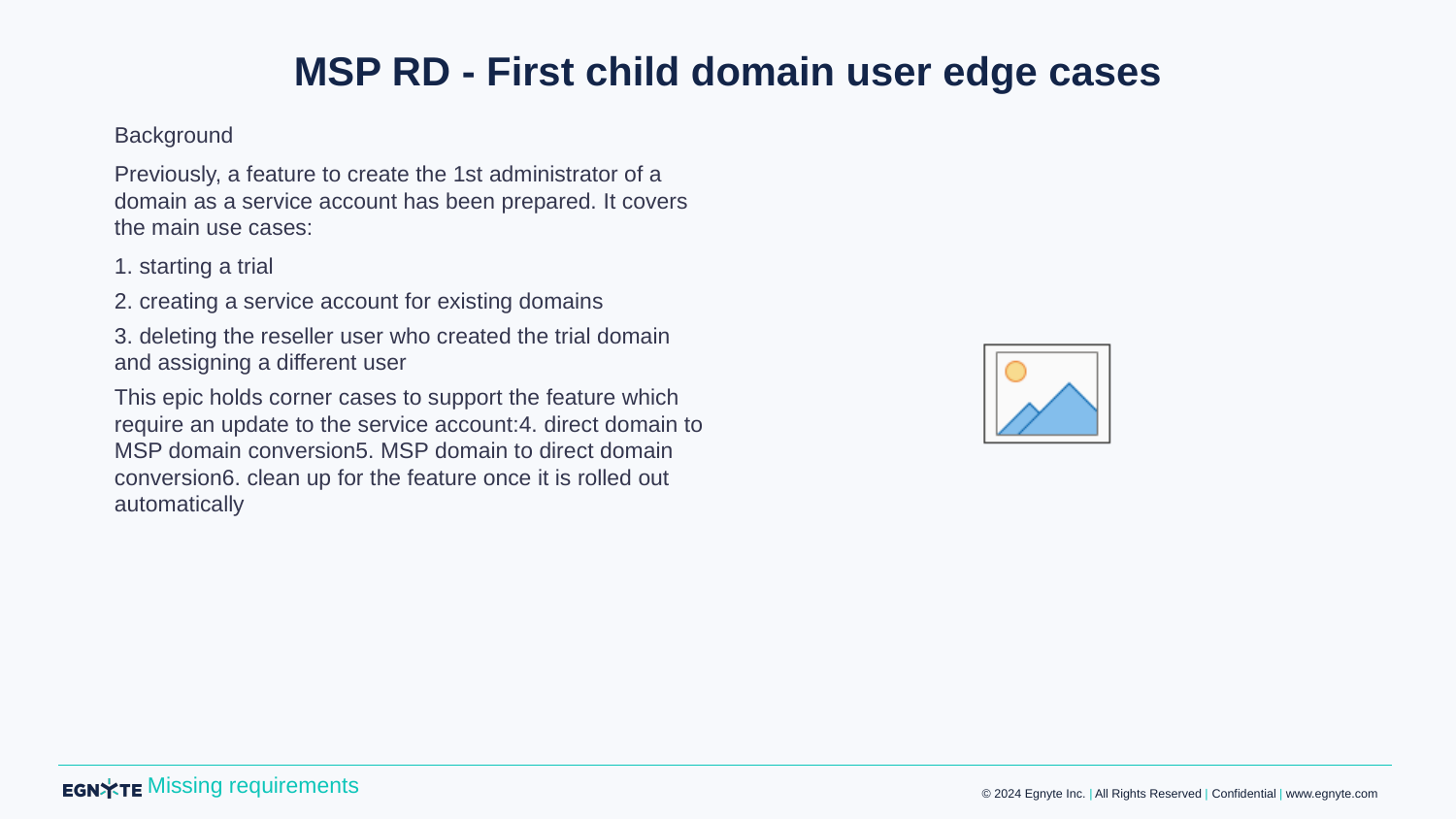

# MSP RD - First child domain user edge cases
Background
Previously, a feature to create the 1st administrator of a domain as a service account has been prepared. It covers the main use cases:
1. starting a trial
2. creating a service account for existing domains
3. deleting the reseller user who created the trial domain and assigning a different user
This epic holds corner cases to support the feature which require an update to the service account:4. direct domain to MSP domain conversion5. MSP domain to direct domain conversion6. clean up for the feature once it is rolled out automatically

Missing requirements